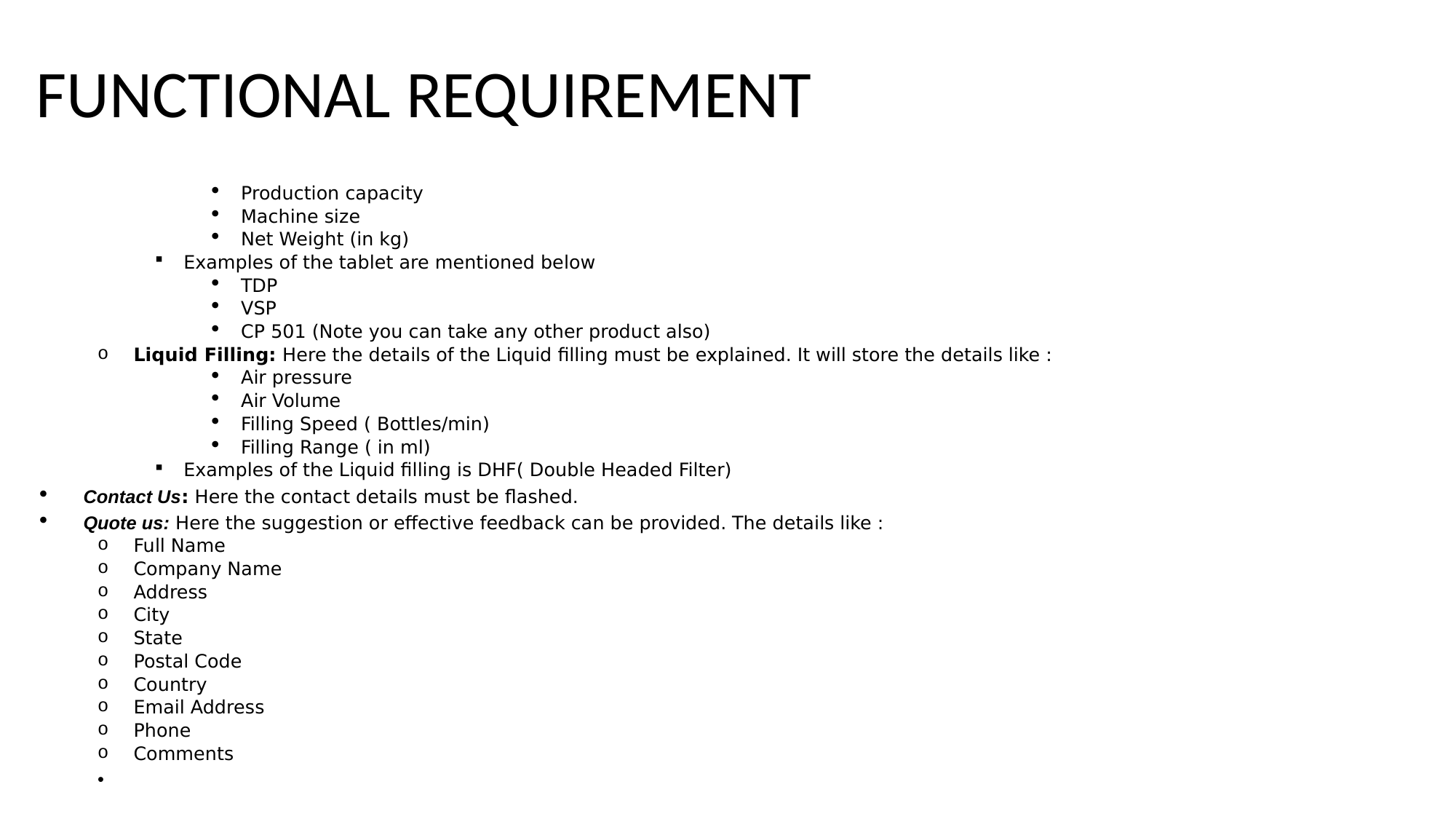

# FUNCTIONAL REQUIREMENT
Production capacity
Machine size
Net Weight (in kg)
Examples of the tablet are mentioned below
TDP
VSP
CP 501 (Note you can take any other product also)
Liquid Filling: Here the details of the Liquid filling must be explained. It will store the details like :
Air pressure
Air Volume
Filling Speed ( Bottles/min)
Filling Range ( in ml)
Examples of the Liquid filling is DHF( Double Headed Filter)
Contact Us: Here the contact details must be flashed.
Quote us: Here the suggestion or effective feedback can be provided. The details like :
Full Name
Company Name
Address
City
State
Postal Code
Country
Email Address
Phone
Comments